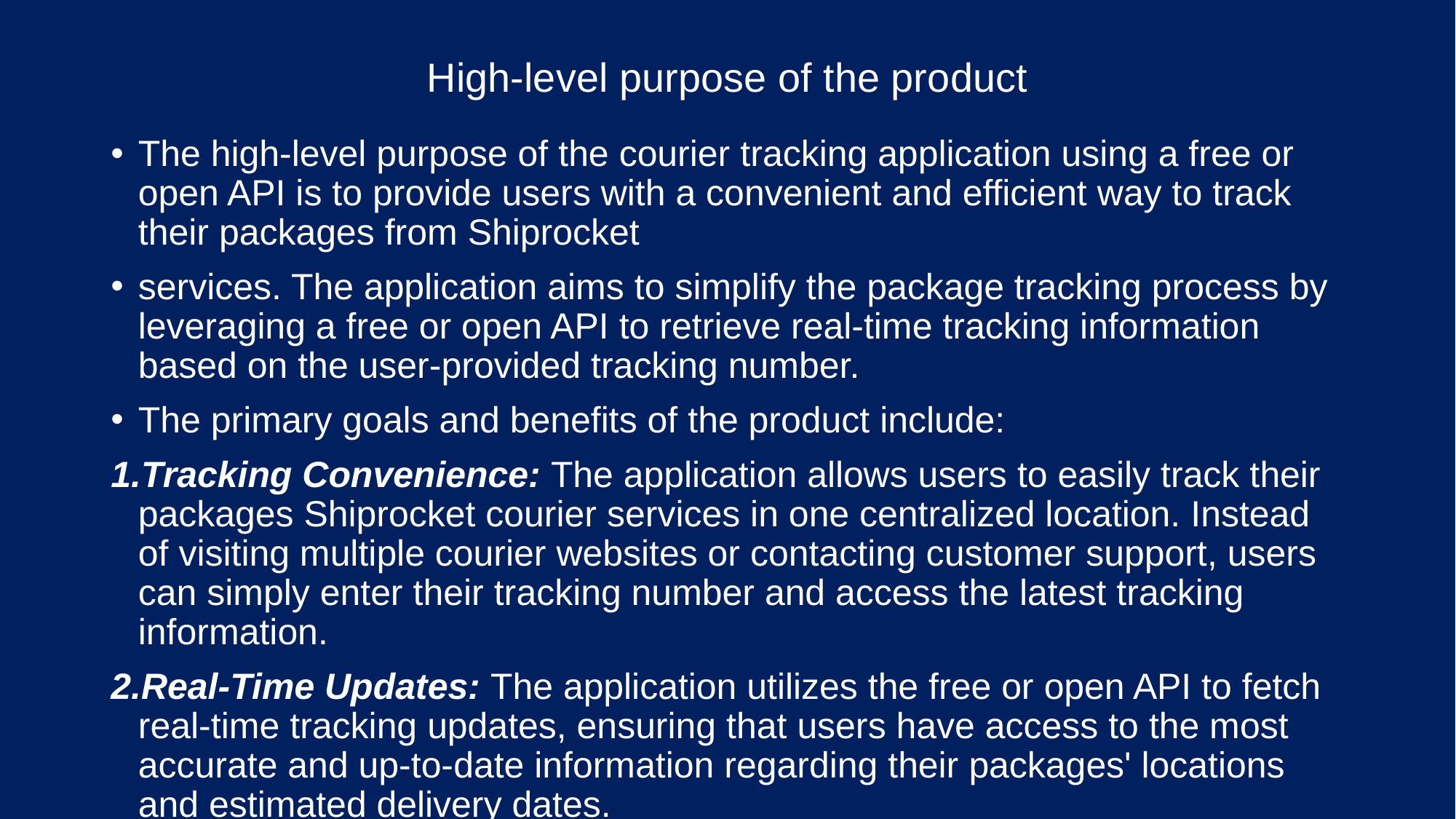

# High-level purpose of the product
The high-level purpose of the courier tracking application using a free or open API is to provide users with a convenient and efficient way to track their packages from Shiprocket
services. The application aims to simplify the package tracking process by leveraging a free or open API to retrieve real-time tracking information based on the user-provided tracking number.
The primary goals and benefits of the product include:
Tracking Convenience: The application allows users to easily track their packages Shiprocket courier services in one centralized location. Instead of visiting multiple courier websites or contacting customer support, users can simply enter their tracking number and access the latest tracking information.
Real-Time Updates: The application utilizes the free or open API to fetch real-time tracking updates, ensuring that users have access to the most accurate and up-to-date information regarding their packages' locations and estimated delivery dates.